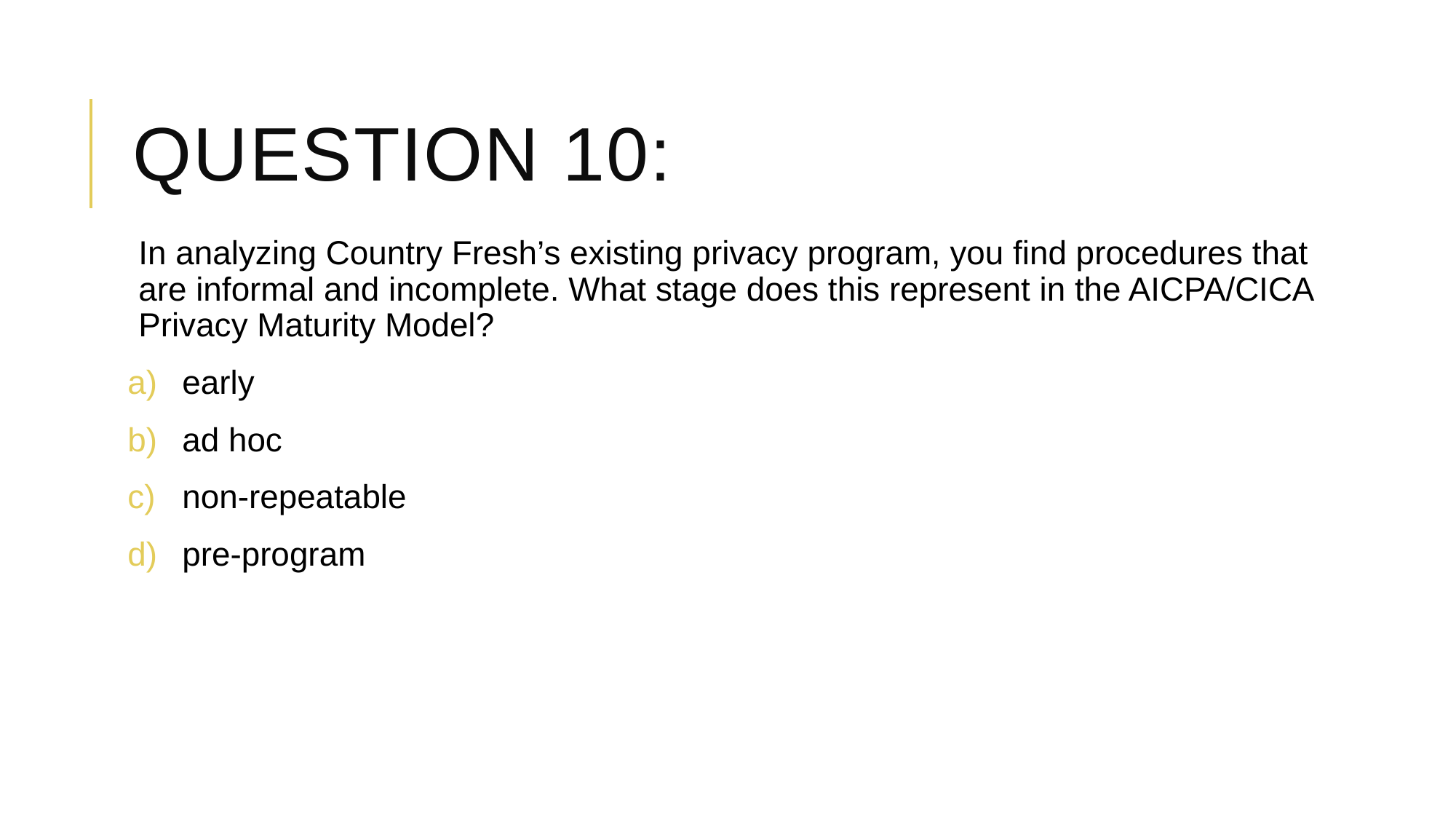

# Question 10:
In analyzing Country Fresh’s existing privacy program, you find procedures that are informal and incomplete. What stage does this represent in the AICPA/CICA Privacy Maturity Model?
early
ad hoc
non-repeatable
pre-program